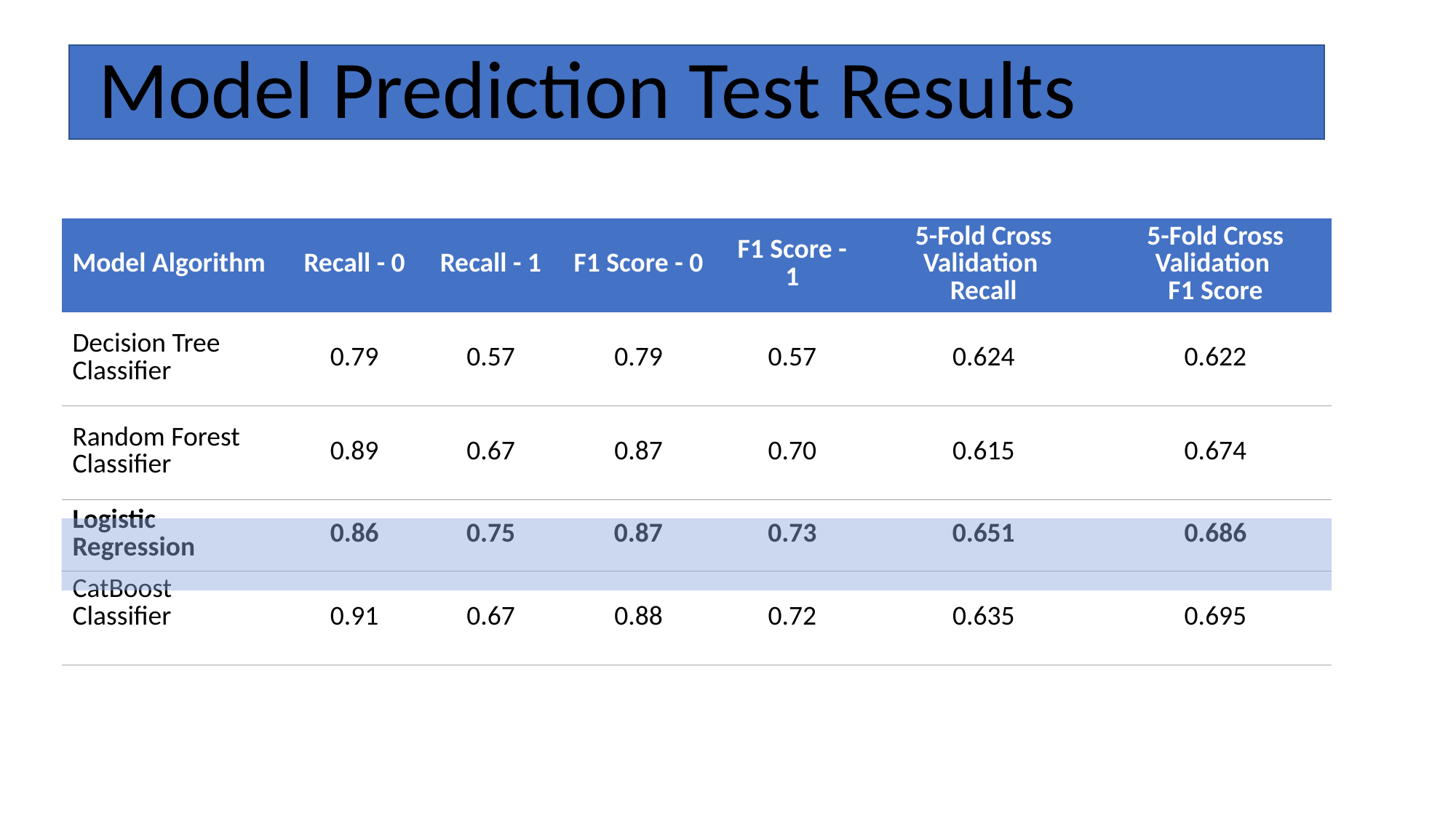

Model Prediction Test Results
| Model Algorithm | Recall - 0 | Recall - 1 | F1 Score - 0 | F1 Score - 1 | 5-Fold Cross Validation Recall | 5-Fold Cross Validation F1 Score |
| --- | --- | --- | --- | --- | --- | --- |
| Decision Tree Classifier | 0.79 | 0.57 | 0.79 | 0.57 | 0.624 | 0.622 |
| Random Forest Classifier | 0.89 | 0.67 | 0.87 | 0.70 | 0.615 | 0.674 |
| Logistic Regression | 0.86 | 0.75 | 0.87 | 0.73 | 0.651 | 0.686 |
| CatBoost Classifier | 0.91 | 0.67 | 0.88 | 0.72 | 0.635 | 0.695 |